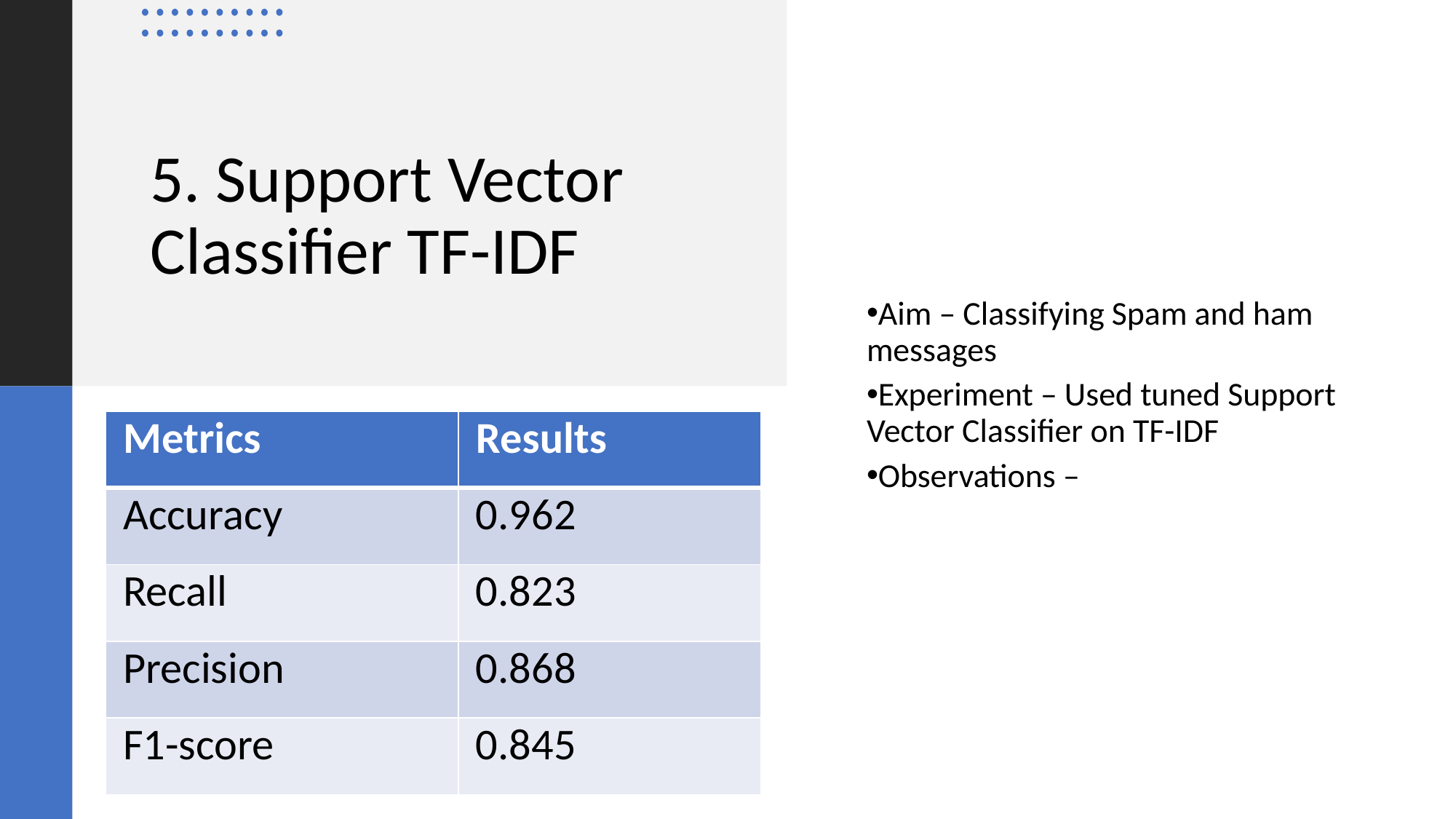

Aim – Classifying Spam and ham messages
Experiment – Used tuned Support Vector Classifier on TF-IDF
Observations –

# 5. Support Vector Classifier TF-IDF

| Metrics | Results |
| --- | --- |
| Accuracy | 0.962 |
| Recall | 0.823 |
| Precision | 0.868 |
| F1-score | 0.845 |